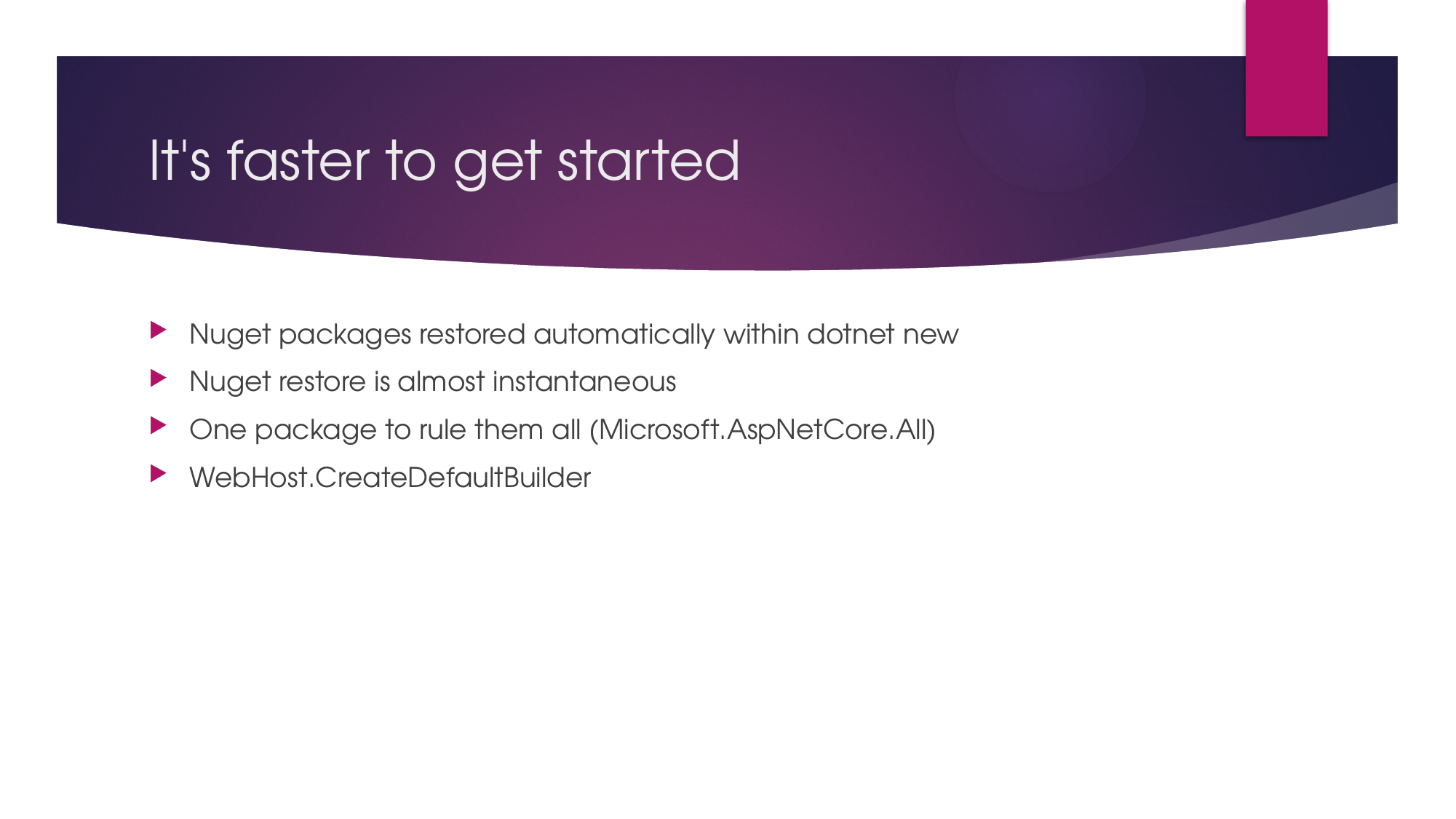

# It's faster to get started
Nuget packages restored automatically within dotnet new
Nuget restore is almost instantaneous
One package to rule them all (Microsoft.AspNetCore.All)
WebHost.CreateDefaultBuilder